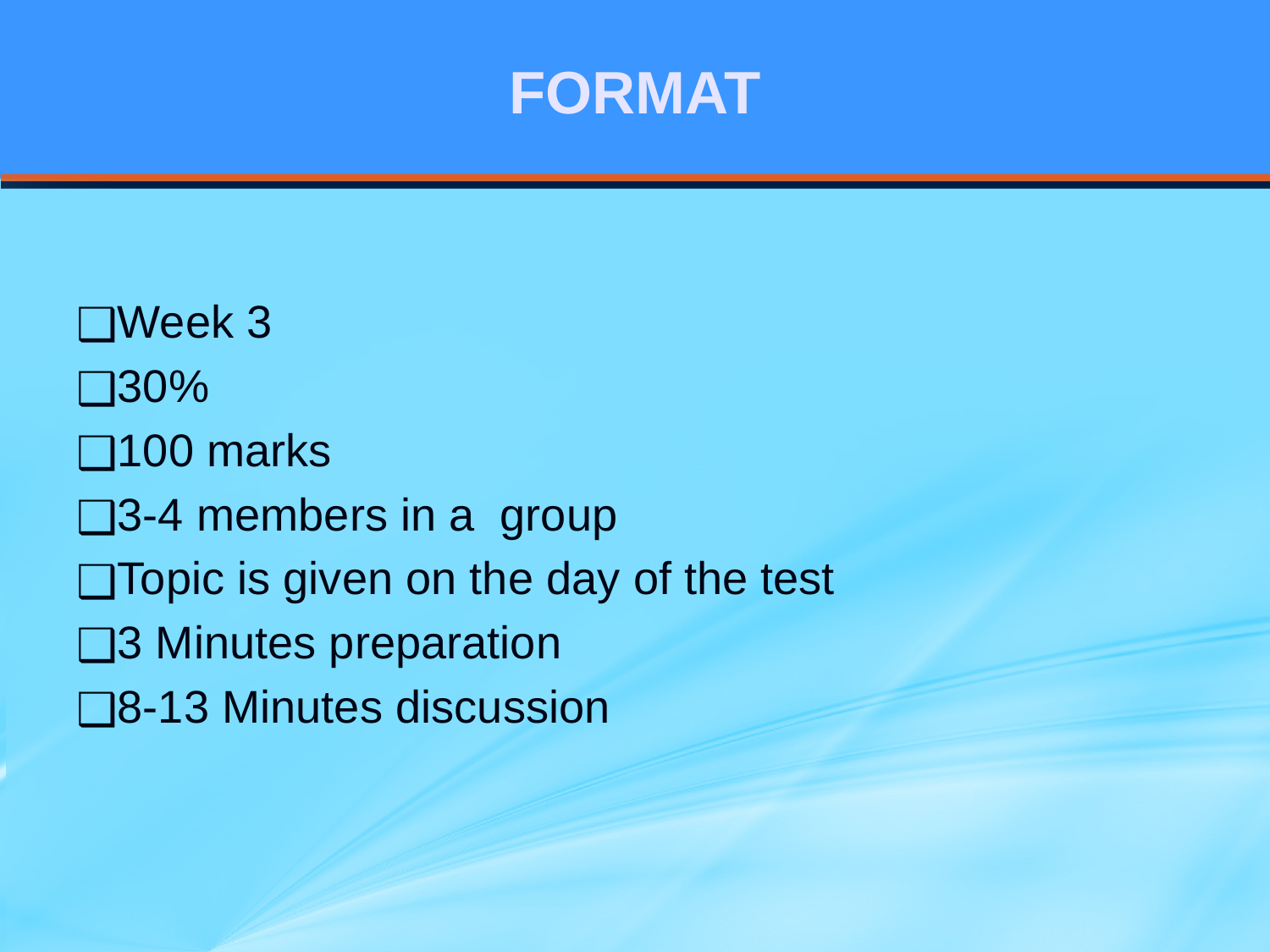

# FORMAT

Week 3
30%
100 marks
3-4 members in a  group
Topic is given on the day of the test
3 Minutes preparation
8-13 Minutes discussion